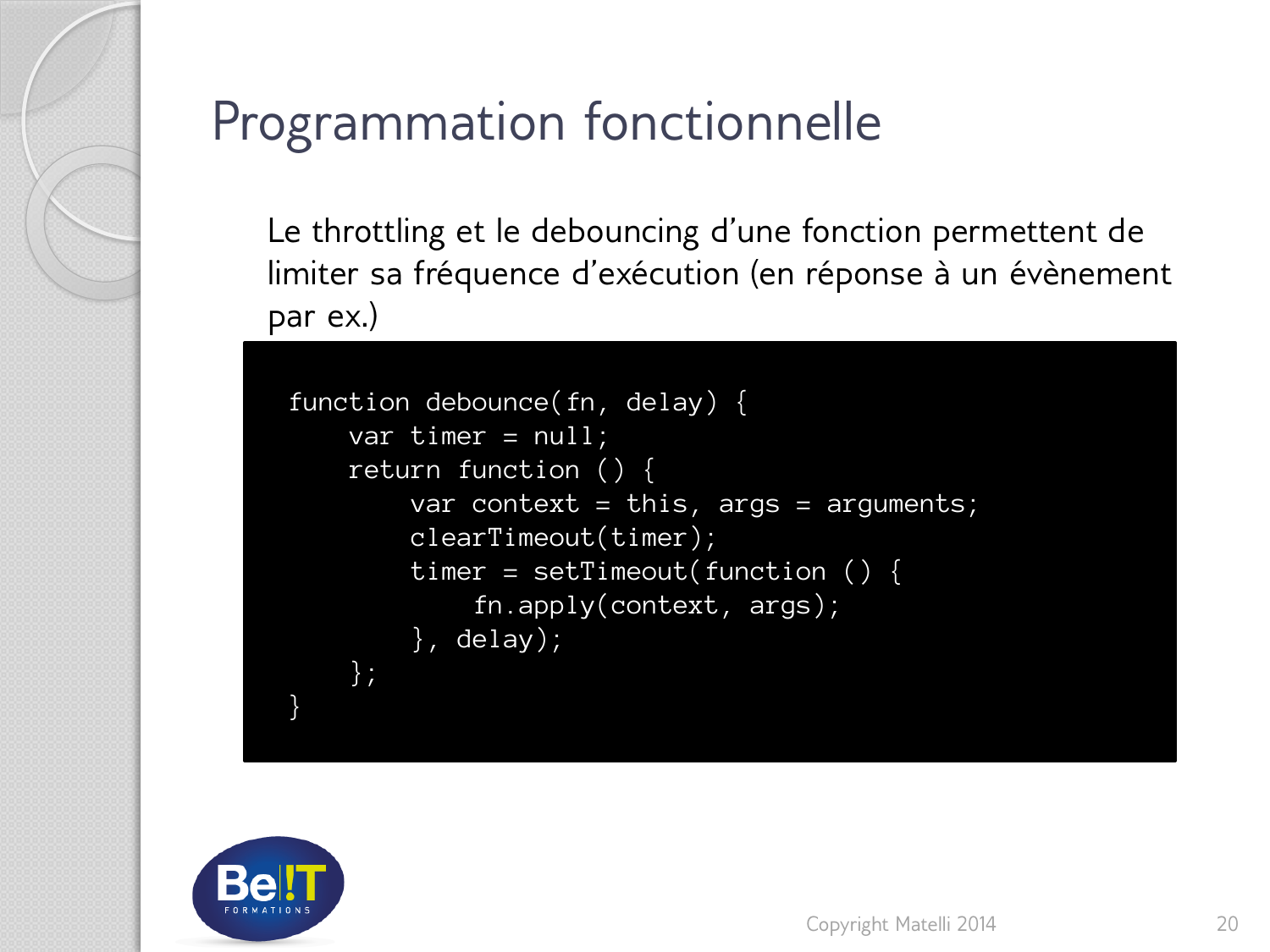

# Programmation fonctionnelle
Le throttling et le debouncing d’une fonction permettent de limiter sa fréquence d’exécution (en réponse à un évènement par ex.)

  function debounce(fn, delay) {
      var timer = null;
      return function () {
          var context = this, args = arguments;
          clearTimeout(timer);
          timer = setTimeout(function () {
              fn.apply(context, args);
          }, delay);
      };
  }

Copyright Matelli 2014
20